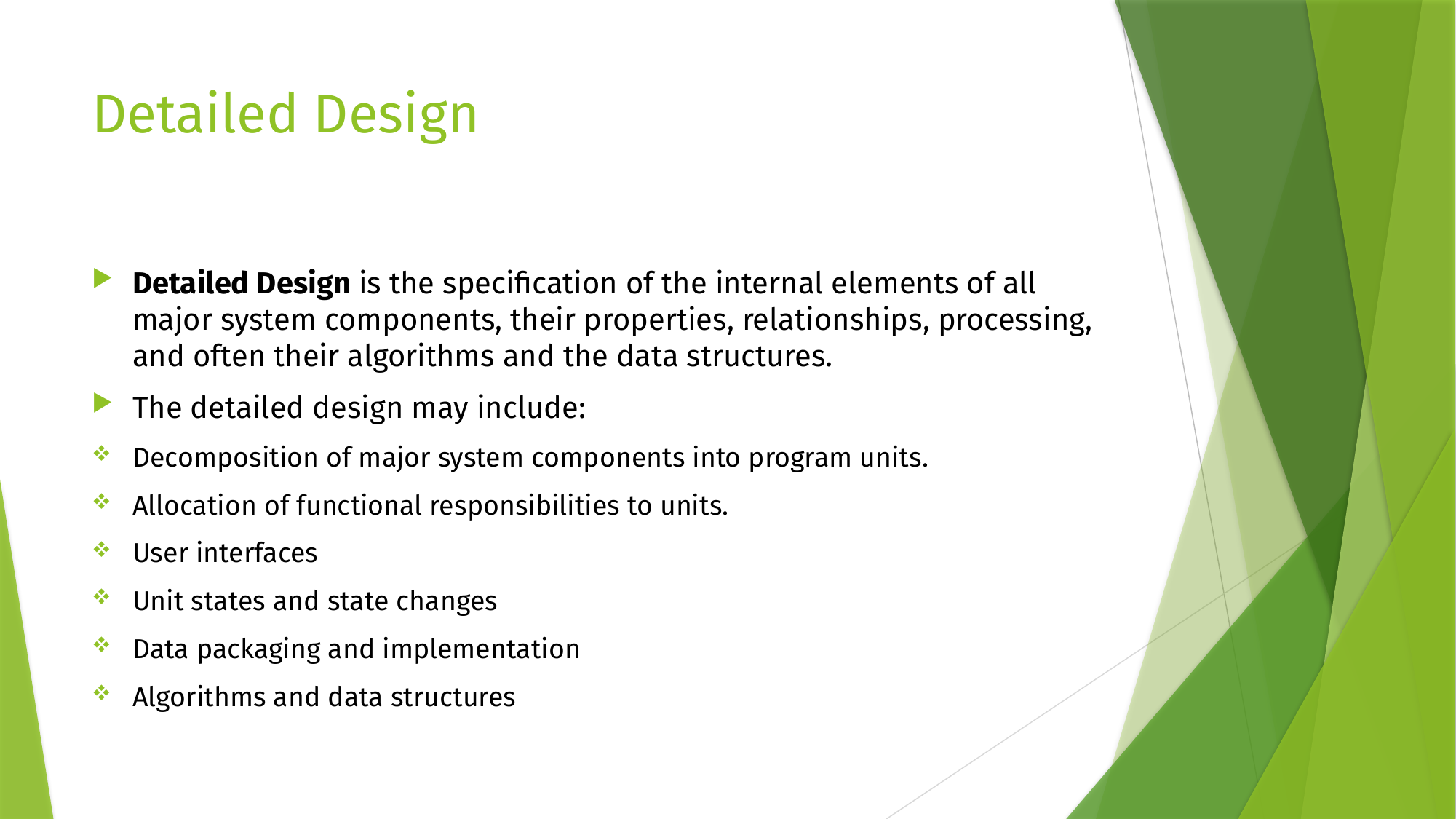

# Detailed Design
Detailed Design is the specification of the internal elements of all major system components, their properties, relationships, processing, and often their algorithms and the data structures.
The detailed design may include:
Decomposition of major system components into program units.
Allocation of functional responsibilities to units.
User interfaces
Unit states and state changes
Data packaging and implementation
Algorithms and data structures